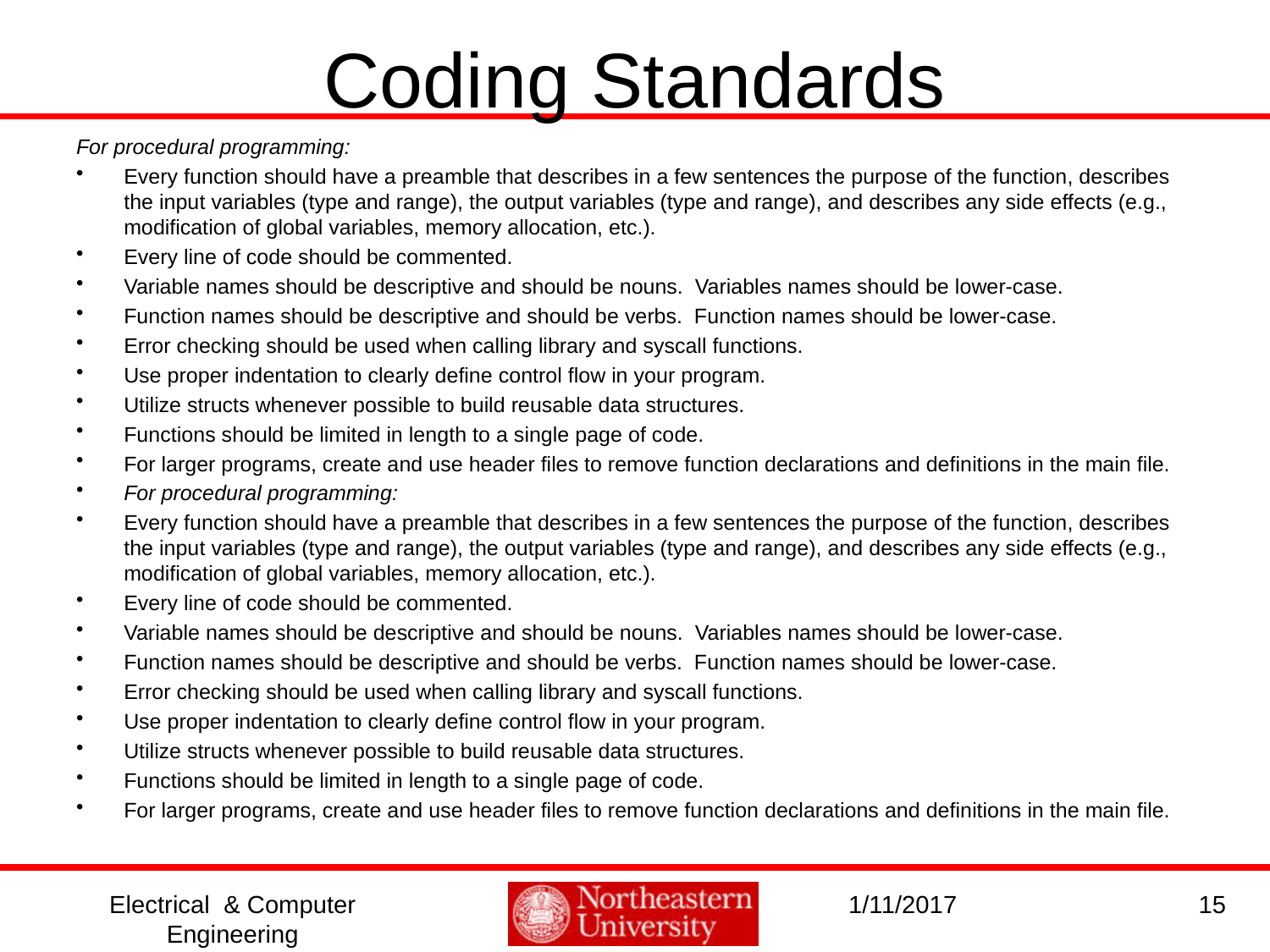

# Coding Standards
For procedural programming:
Every function should have a preamble that describes in a few sentences the purpose of the function, describes the input variables (type and range), the output variables (type and range), and describes any side effects (e.g., modification of global variables, memory allocation, etc.).
Every line of code should be commented.
Variable names should be descriptive and should be nouns.  Variables names should be lower-case.
Function names should be descriptive and should be verbs.  Function names should be lower-case.
Error checking should be used when calling library and syscall functions.
Use proper indentation to clearly define control flow in your program.
Utilize structs whenever possible to build reusable data structures.
Functions should be limited in length to a single page of code.
For larger programs, create and use header files to remove function declarations and definitions in the main file.
For procedural programming:
Every function should have a preamble that describes in a few sentences the purpose of the function, describes the input variables (type and range), the output variables (type and range), and describes any side effects (e.g., modification of global variables, memory allocation, etc.).
Every line of code should be commented.
Variable names should be descriptive and should be nouns.  Variables names should be lower-case.
Function names should be descriptive and should be verbs.  Function names should be lower-case.
Error checking should be used when calling library and syscall functions.
Use proper indentation to clearly define control flow in your program.
Utilize structs whenever possible to build reusable data structures.
Functions should be limited in length to a single page of code.
For larger programs, create and use header files to remove function declarations and definitions in the main file.

Electrical  & Computer Engineering
1/11/2017
15